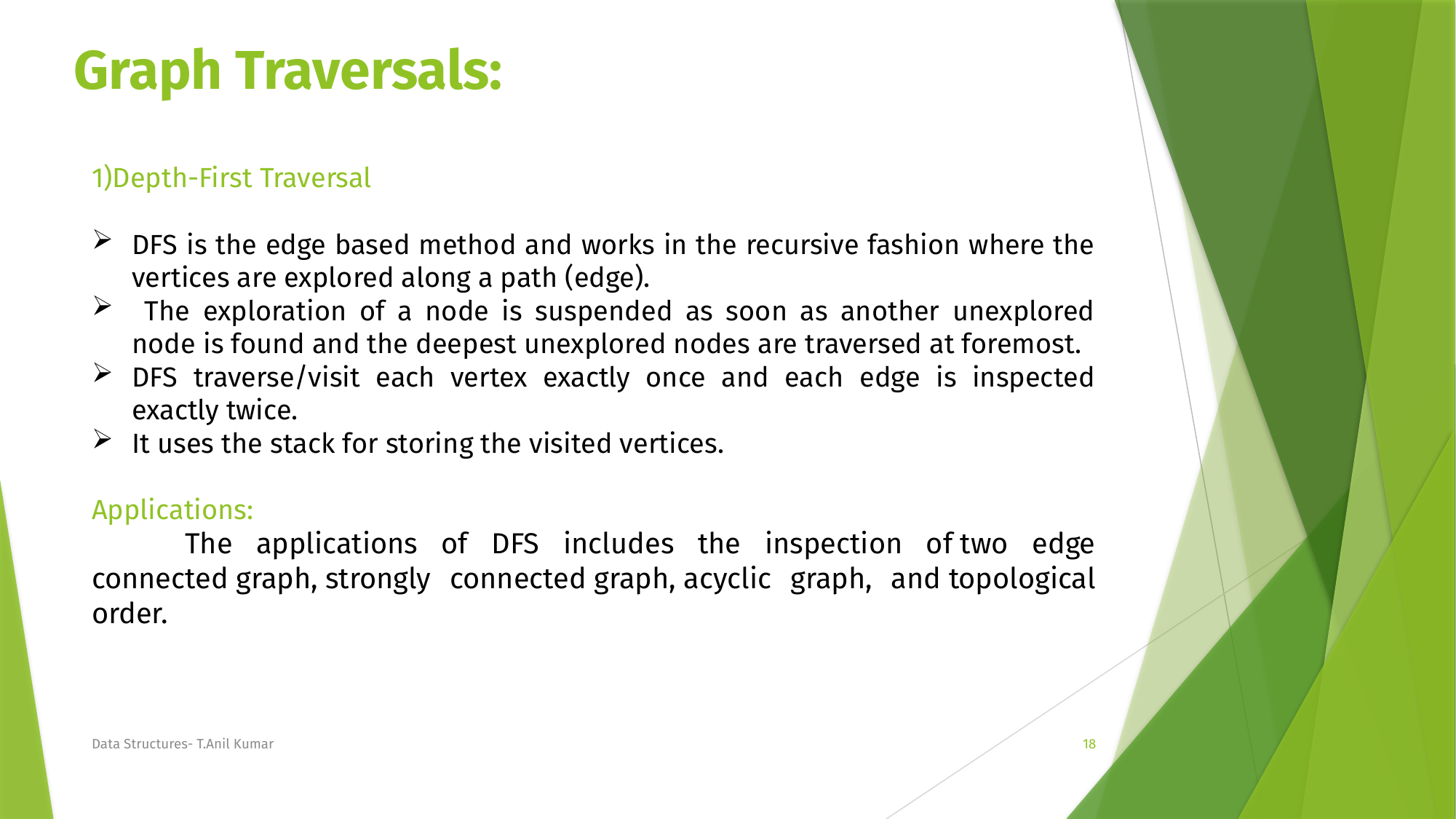

# Graph Traversals:
1)Depth-First Traversal

DFS is the edge based method and works in the recursive fashion where the vertices are explored along a path (edge).
 The exploration of a node is suspended as soon as another unexplored node is found and the deepest unexplored nodes are traversed at foremost.
DFS traverse/visit each vertex exactly once and each edge is inspected exactly twice.
It uses the stack for storing the visited vertices.

Applications:
    The applications of DFS includes the inspection of two edge connected graph, strongly connected graph, acyclic graph, and topological order.

Data Structures- T.Anil Kumar
18